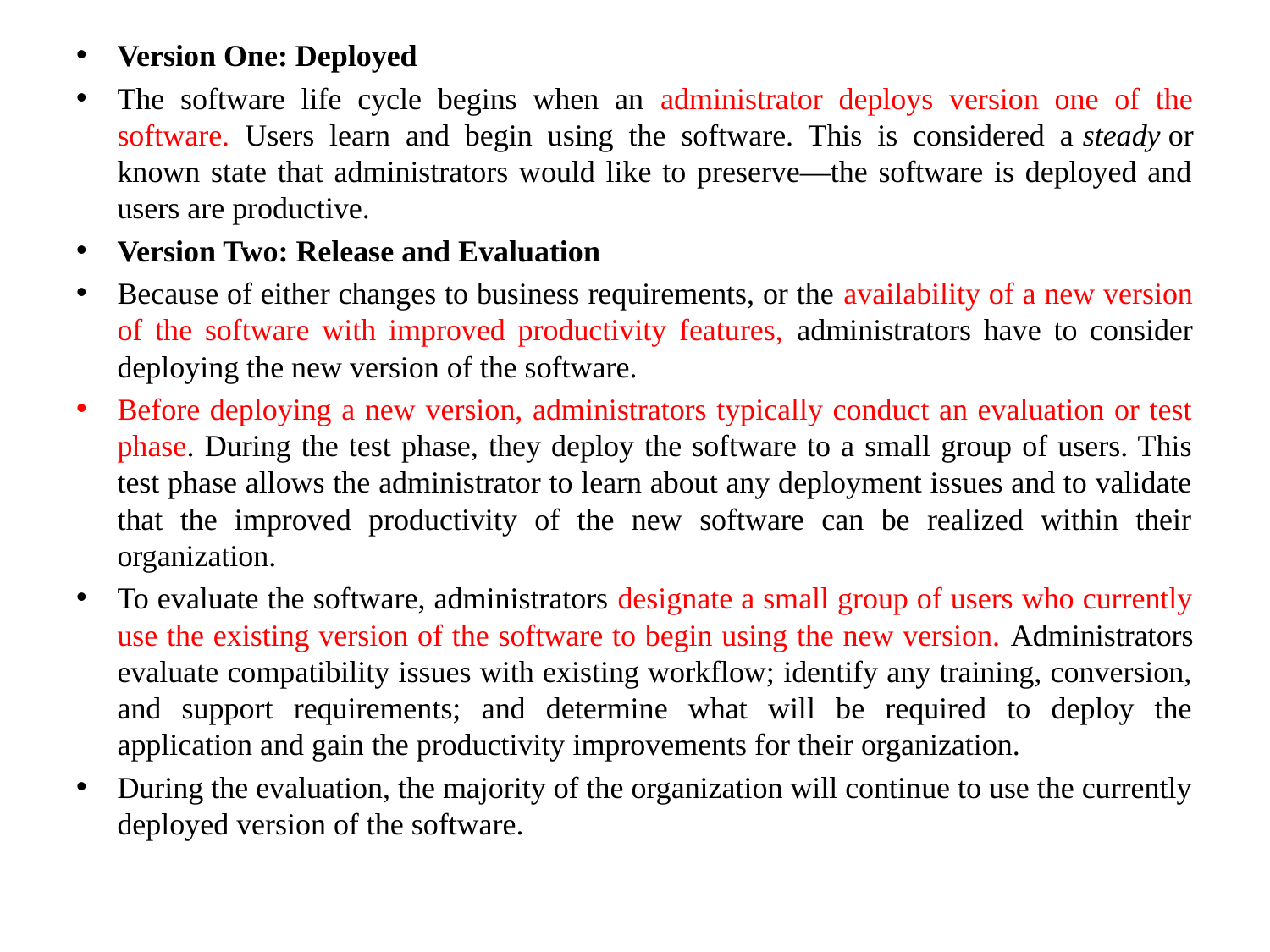

Version One: Deployed
The software life cycle begins when an administrator deploys version one of the software. Users learn and begin using the software. This is considered a steady or known state that administrators would like to preserve—the software is deployed and users are productive.
Version Two: Release and Evaluation
Because of either changes to business requirements, or the availability of a new version of the software with improved productivity features, administrators have to consider deploying the new version of the software.
Before deploying a new version, administrators typically conduct an evaluation or test phase. During the test phase, they deploy the software to a small group of users. This test phase allows the administrator to learn about any deployment issues and to validate that the improved productivity of the new software can be realized within their organization.
To evaluate the software, administrators designate a small group of users who currently use the existing version of the software to begin using the new version. Administrators evaluate compatibility issues with existing workflow; identify any training, conversion, and support requirements; and determine what will be required to deploy the application and gain the productivity improvements for their organization.
During the evaluation, the majority of the organization will continue to use the currently deployed version of the software.